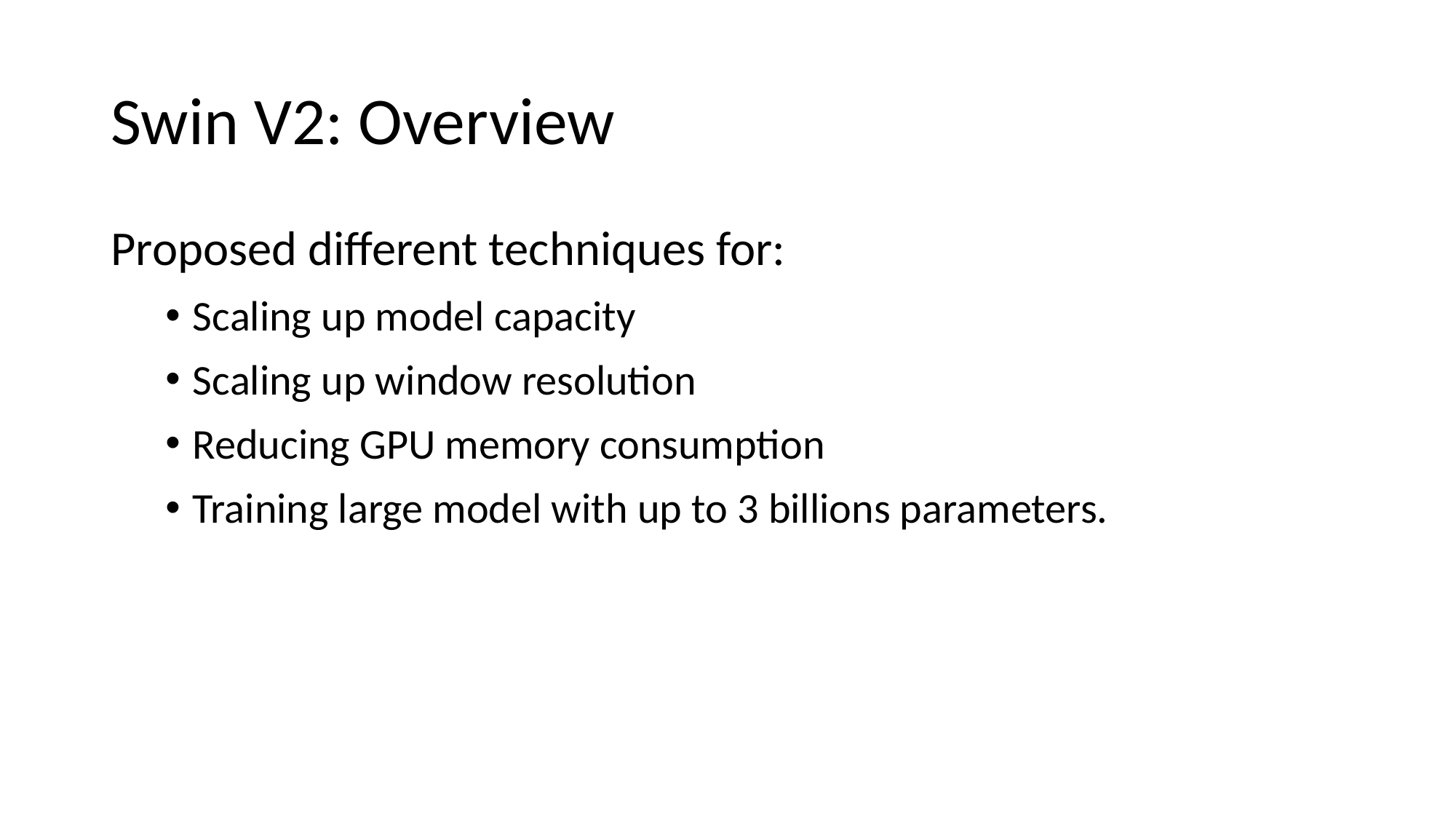

# Swin V2: Overview
Proposed different techniques for:
Scaling up model capacity
Scaling up window resolution
Reducing GPU memory consumption
Training large model with up to 3 billions parameters.